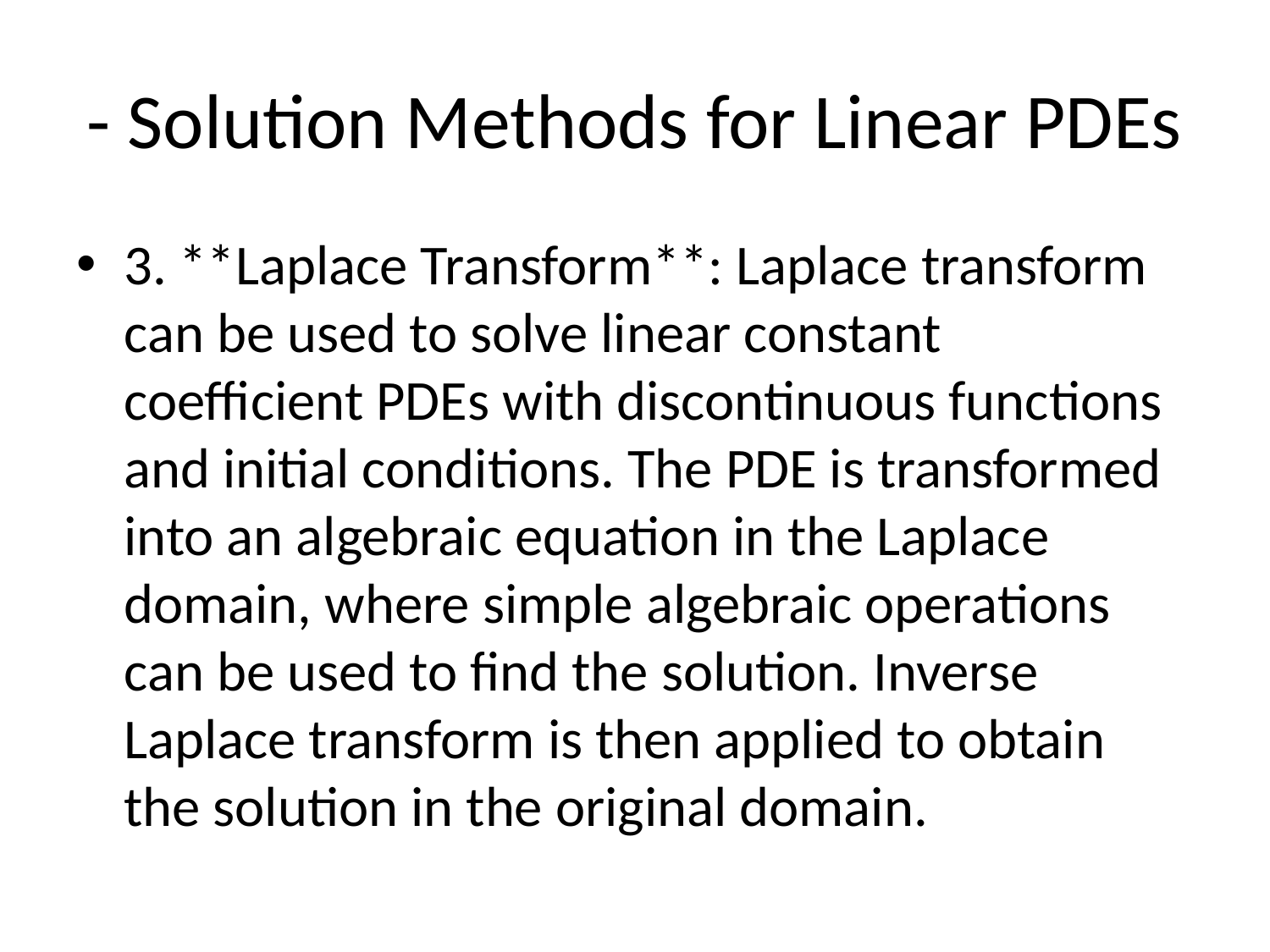

# - Solution Methods for Linear PDEs
3. **Laplace Transform**: Laplace transform can be used to solve linear constant coefficient PDEs with discontinuous functions and initial conditions. The PDE is transformed into an algebraic equation in the Laplace domain, where simple algebraic operations can be used to find the solution. Inverse Laplace transform is then applied to obtain the solution in the original domain.